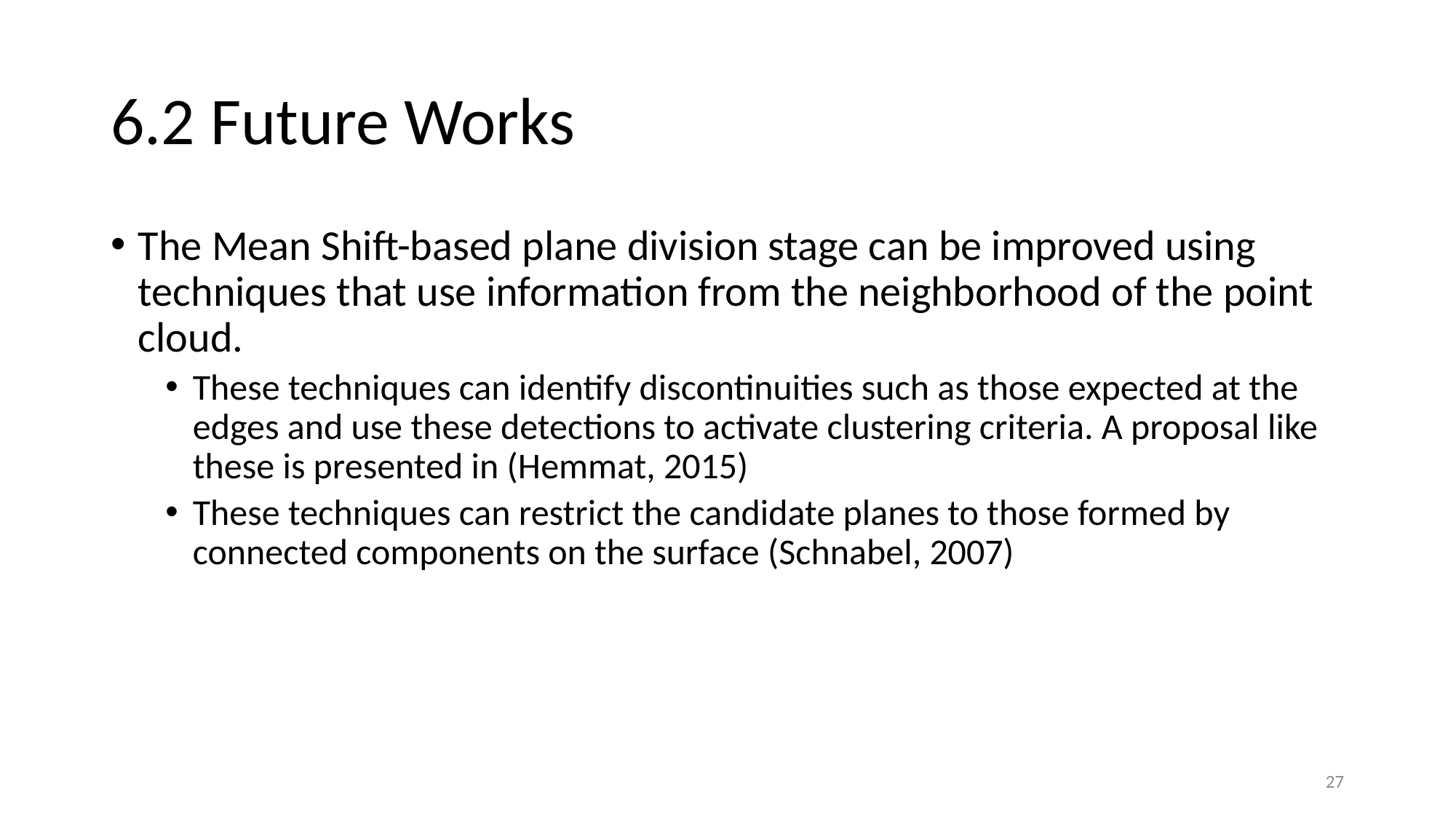

# 6.2 Future Works
The Mean Shift-based plane division stage can be improved using techniques that use information from the neighborhood of the point cloud.
These techniques can identify discontinuities such as those expected at the edges and use these detections to activate clustering criteria. A proposal like these is presented in (Hemmat, 2015)
These techniques can restrict the candidate planes to those formed by connected components on the surface (Schnabel, 2007)

27